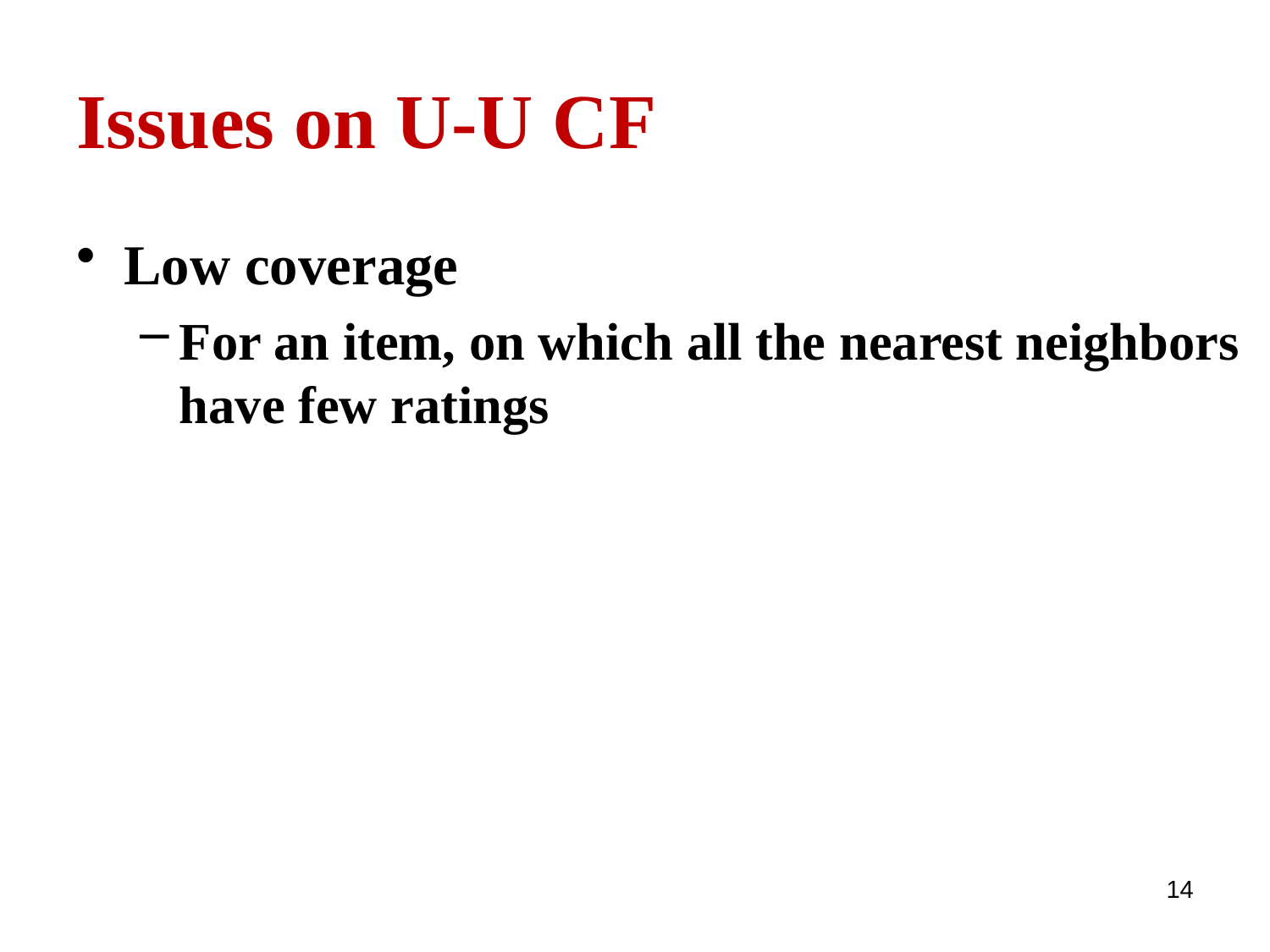

# Issues on U-U CF
Low coverage
For an item, on which all the nearest neighbors have few ratings
14